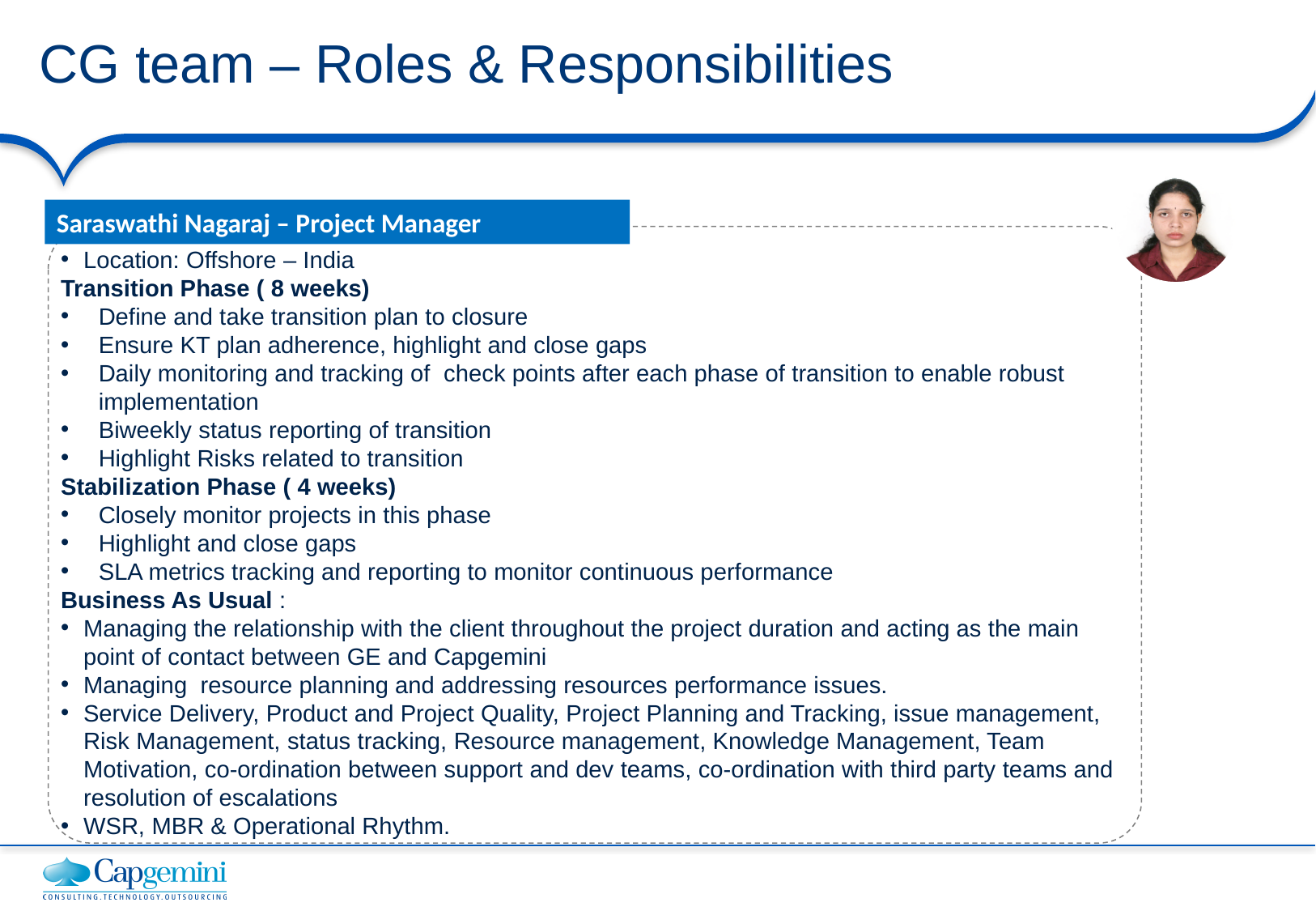

# CG team – Roles & Responsibilities

Saraswathi Nagaraj – Project Manager
Location: Offshore – India
Transition Phase ( 8 weeks)
Define and take transition plan to closure
Ensure KT plan adherence, highlight and close gaps
Daily monitoring and tracking of  check points after each phase of transition to enable robust implementation
Biweekly status reporting of transition
Highlight Risks related to transition
Stabilization Phase ( 4 weeks)
Closely monitor projects in this phase
Highlight and close gaps
SLA metrics tracking and reporting to monitor continuous performance
Business As Usual :
Managing the relationship with the client throughout the project duration and acting as the main point of contact between GE and Capgemini
Managing  resource planning and addressing resources performance issues.
Service Delivery, Product and Project Quality, Project Planning and Tracking, issue management, Risk Management, status tracking, Resource management, Knowledge Management, Team Motivation, co-ordination between support and dev teams, co-ordination with third party teams and resolution of escalations
WSR, MBR & Operational Rhythm.